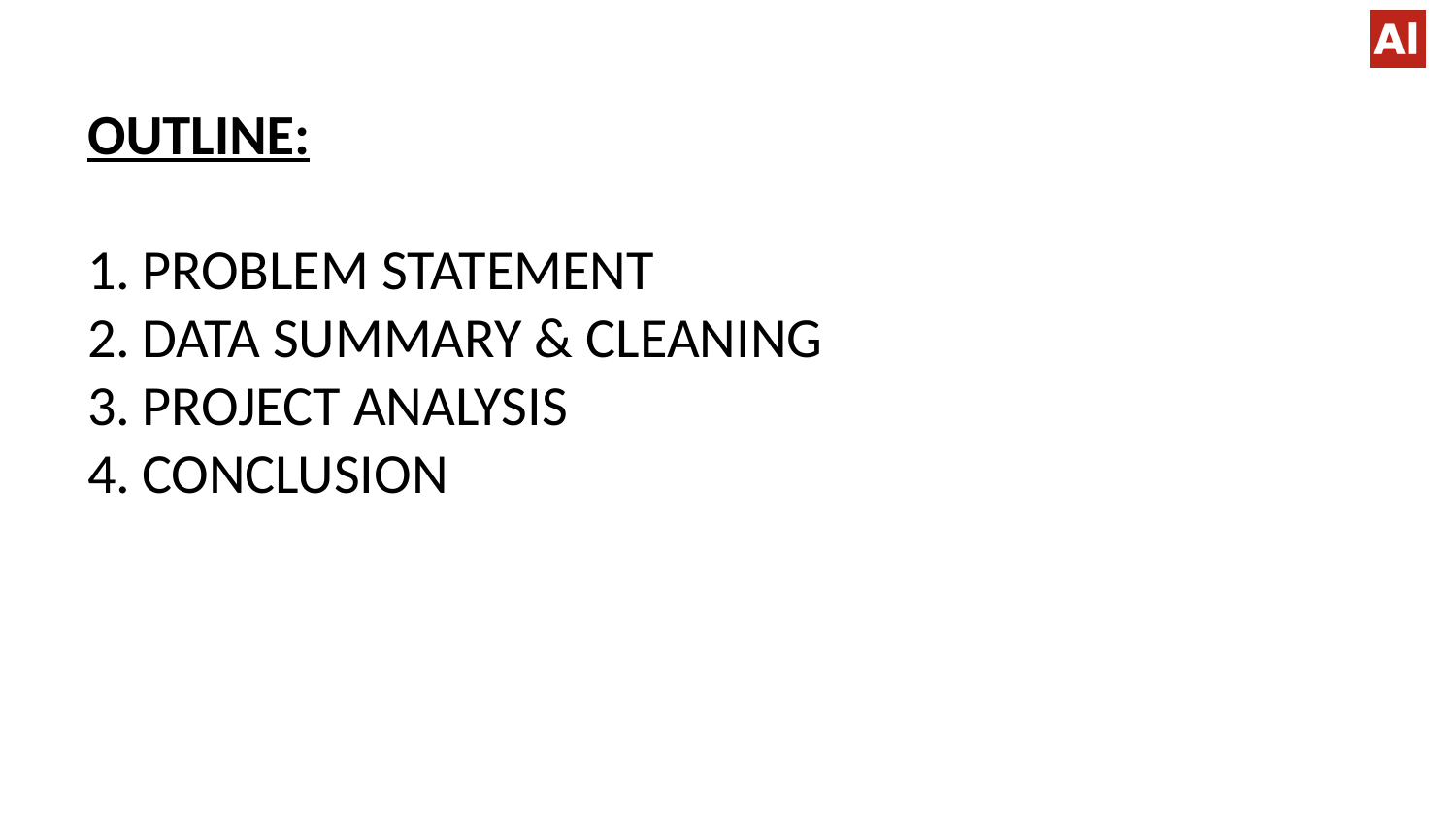

OUTLINE:

PROBLEM STATEMENT
DATA SUMMARY & CLEANING
PROJECT ANALYSIS
CONCLUSION